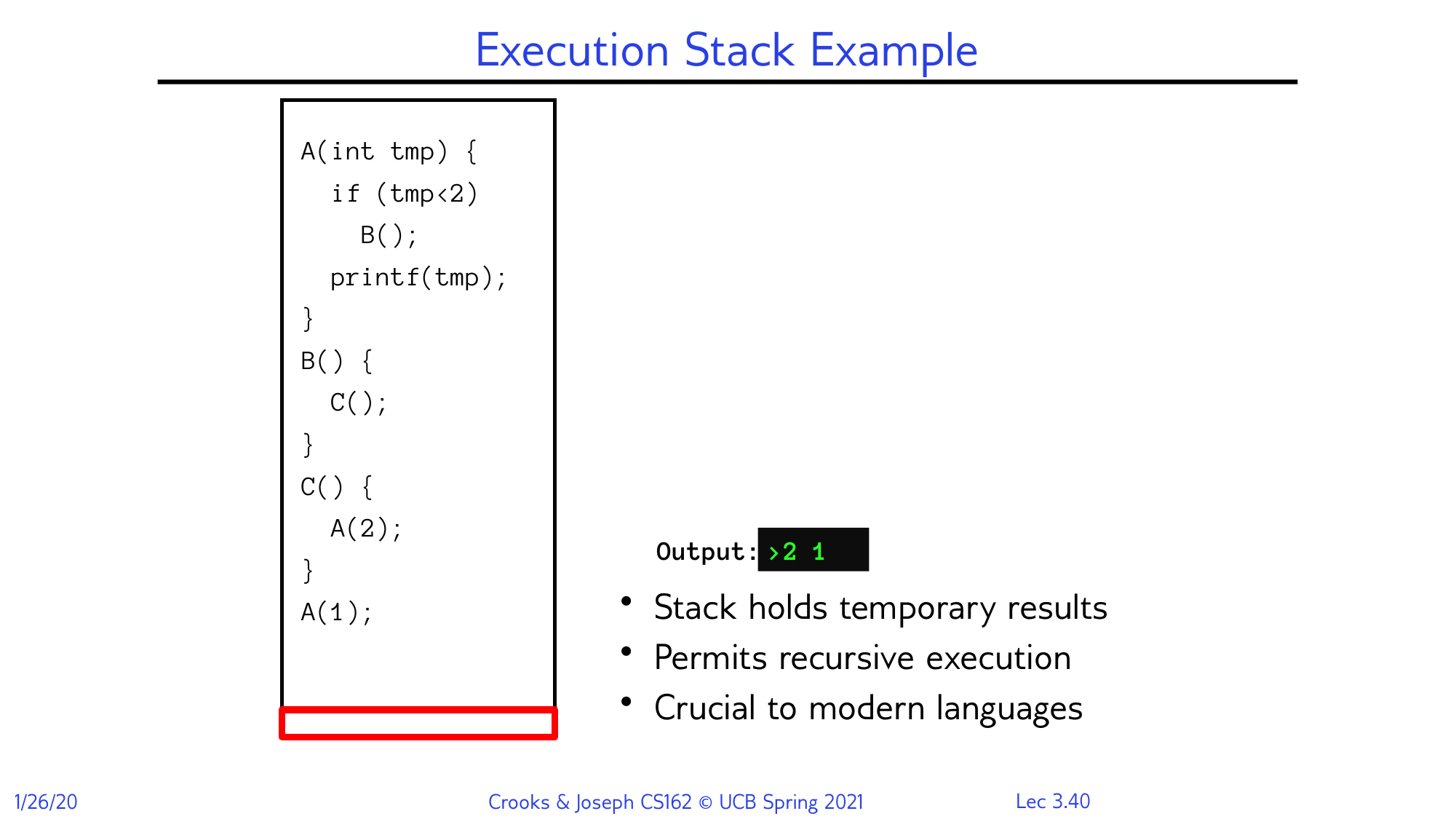

# Execution Stack Example

A(int tmp) {
  if (tmp<2)
    B();
  printf(tmp);
}
B() {
  C();
}
C() {
  A(2);
}
A(1);
Output:
>2 1
Stack holds temporary results
Permits recursive execution
Crucial to modern languages